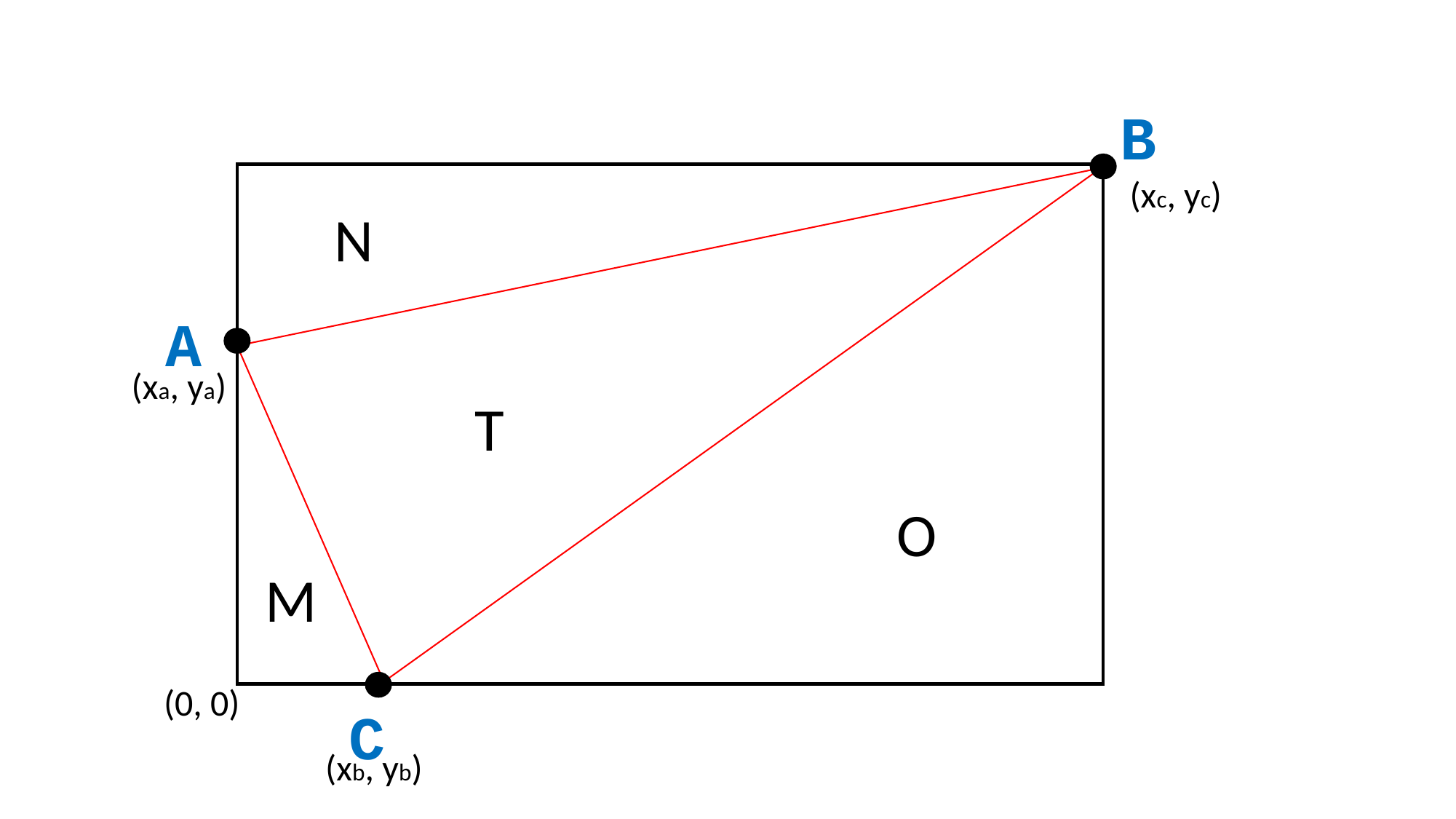

B

(xc, yc)
N
A

(xa, ya)
T
O
M

(0, 0)
C
(xb, yb)